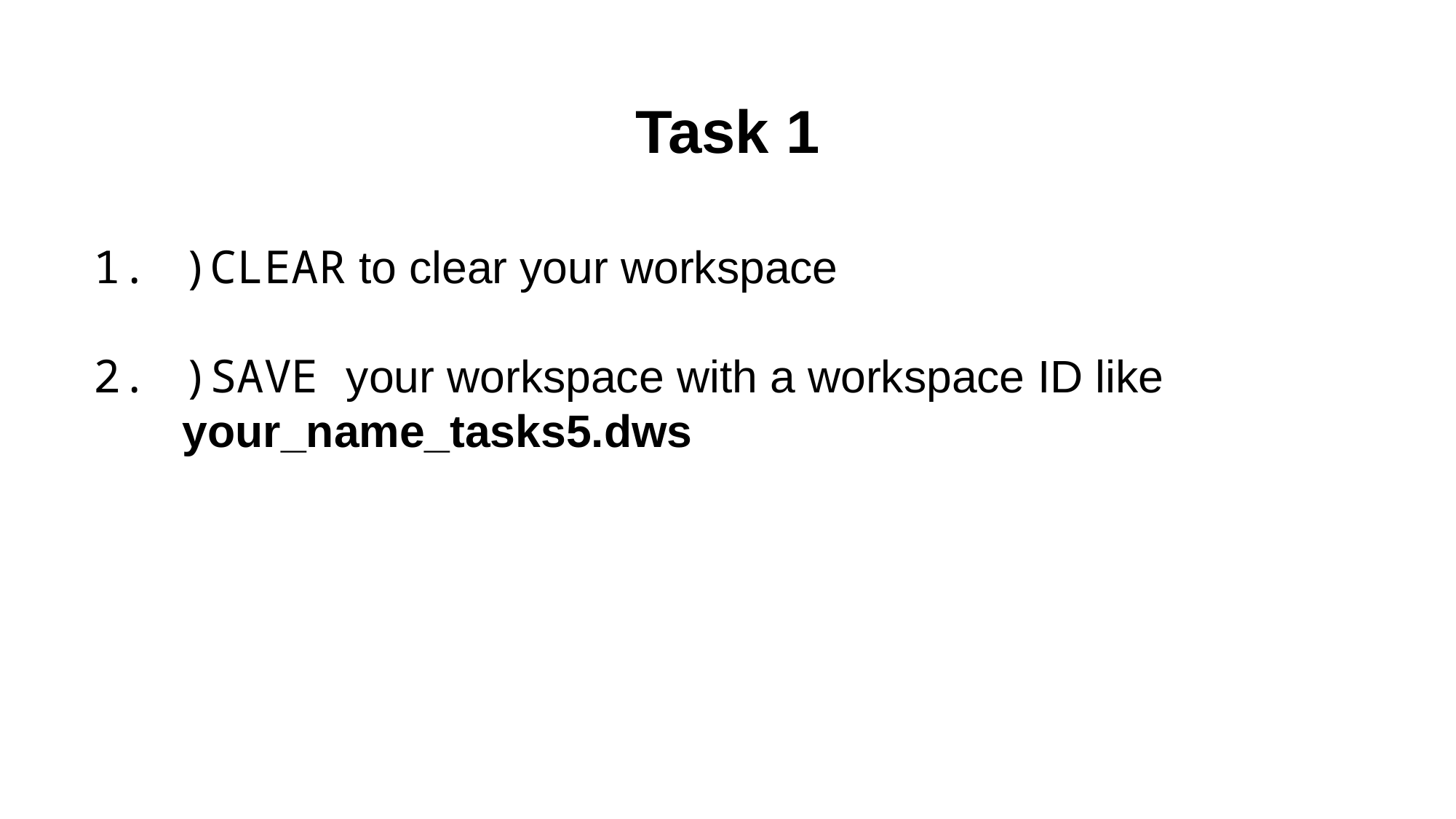

Task 1

)CLEAR to clear your workspace

)SAVE your workspace with a workspace ID like your_name_tasks5.dws